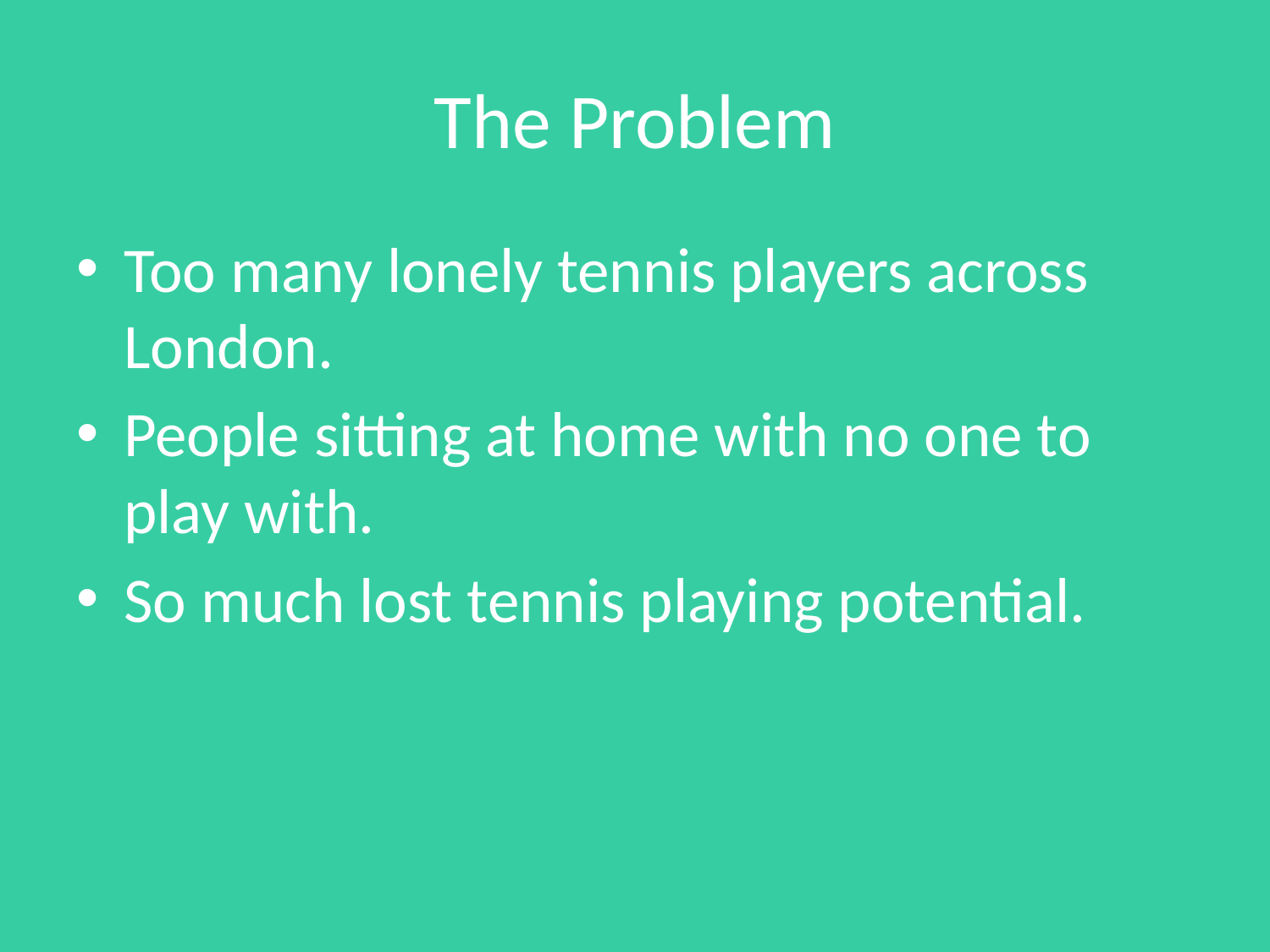

# The Problem
Too many lonely tennis players across London.
People sitting at home with no one to play with.
So much lost tennis playing potential.